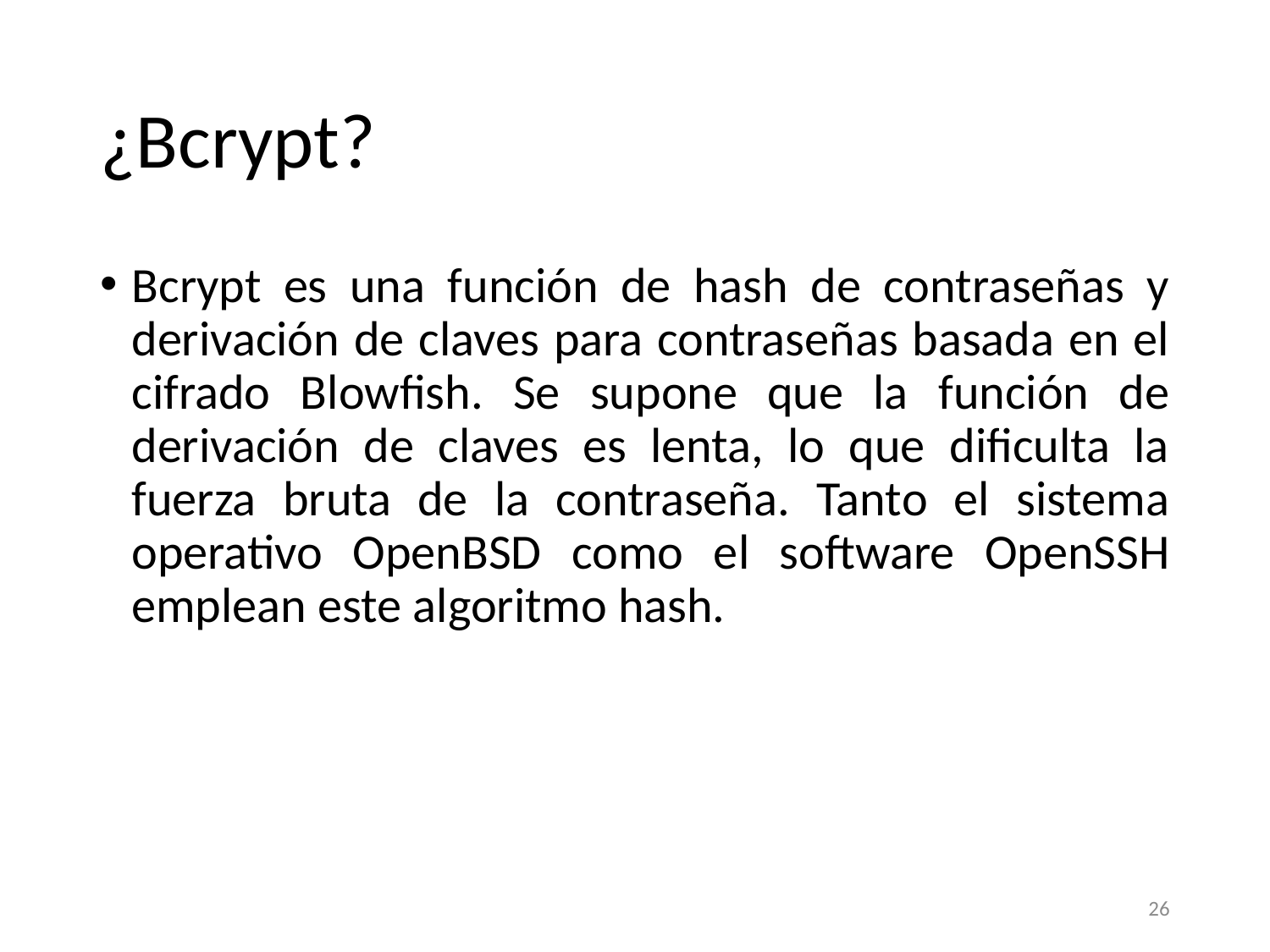

# ¿Bcrypt?
Bcrypt es una función de hash de contraseñas y derivación de claves para contraseñas basada en el cifrado Blowfish. Se supone que la función de derivación de claves es lenta, lo que dificulta la fuerza bruta de la contraseña. Tanto el sistema operativo OpenBSD como el software OpenSSH emplean este algoritmo hash.
26